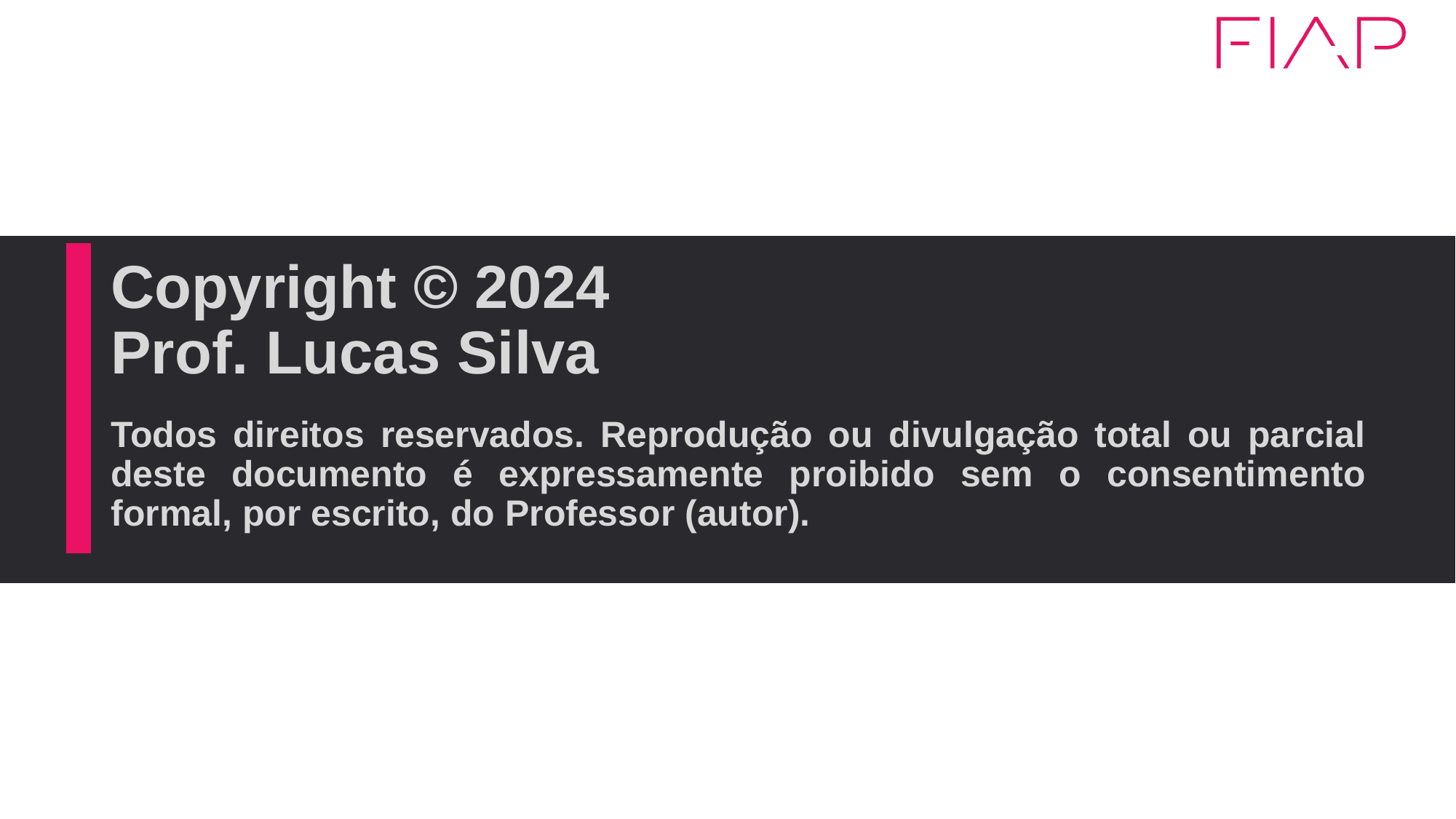

# Copyright © 2024 Prof. Lucas Silva
46